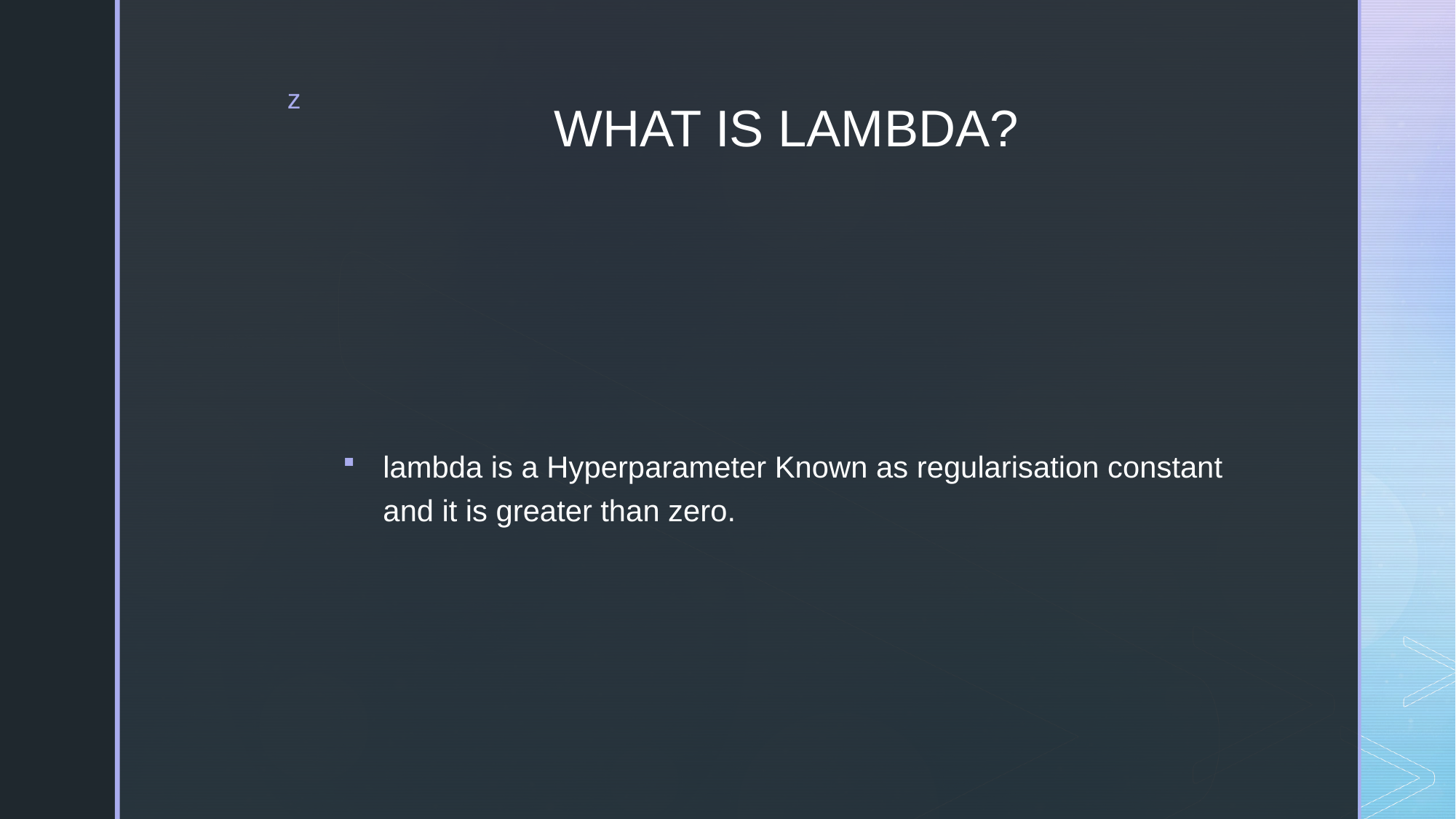

# WHAT IS LAMBDA?
lambda is a Hyperparameter Known as regularisation constant and it is greater than zero.